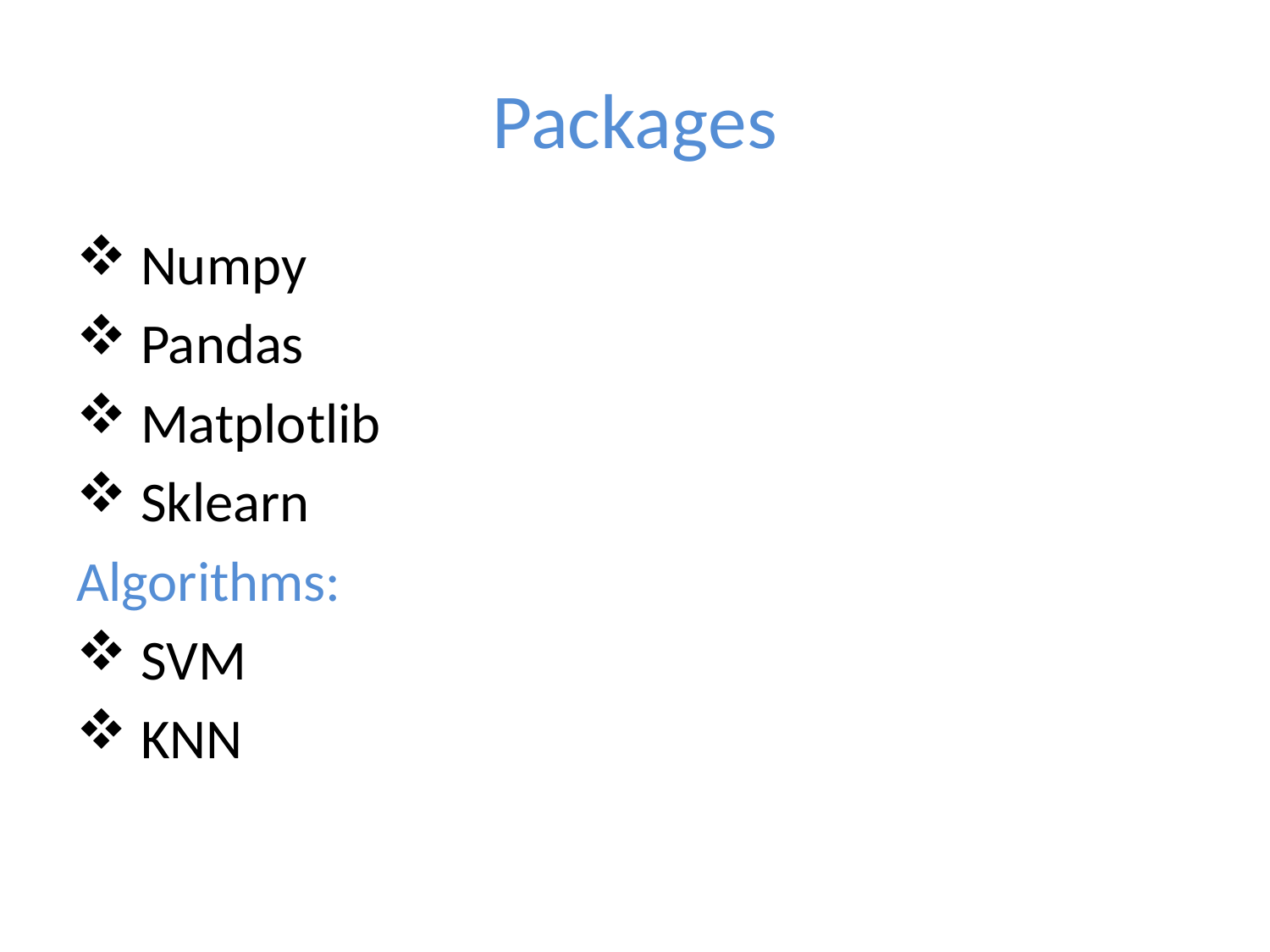

# Packages
 Numpy
 Pandas
 Matplotlib
 Sklearn
Algorithms:
 SVM
 KNN